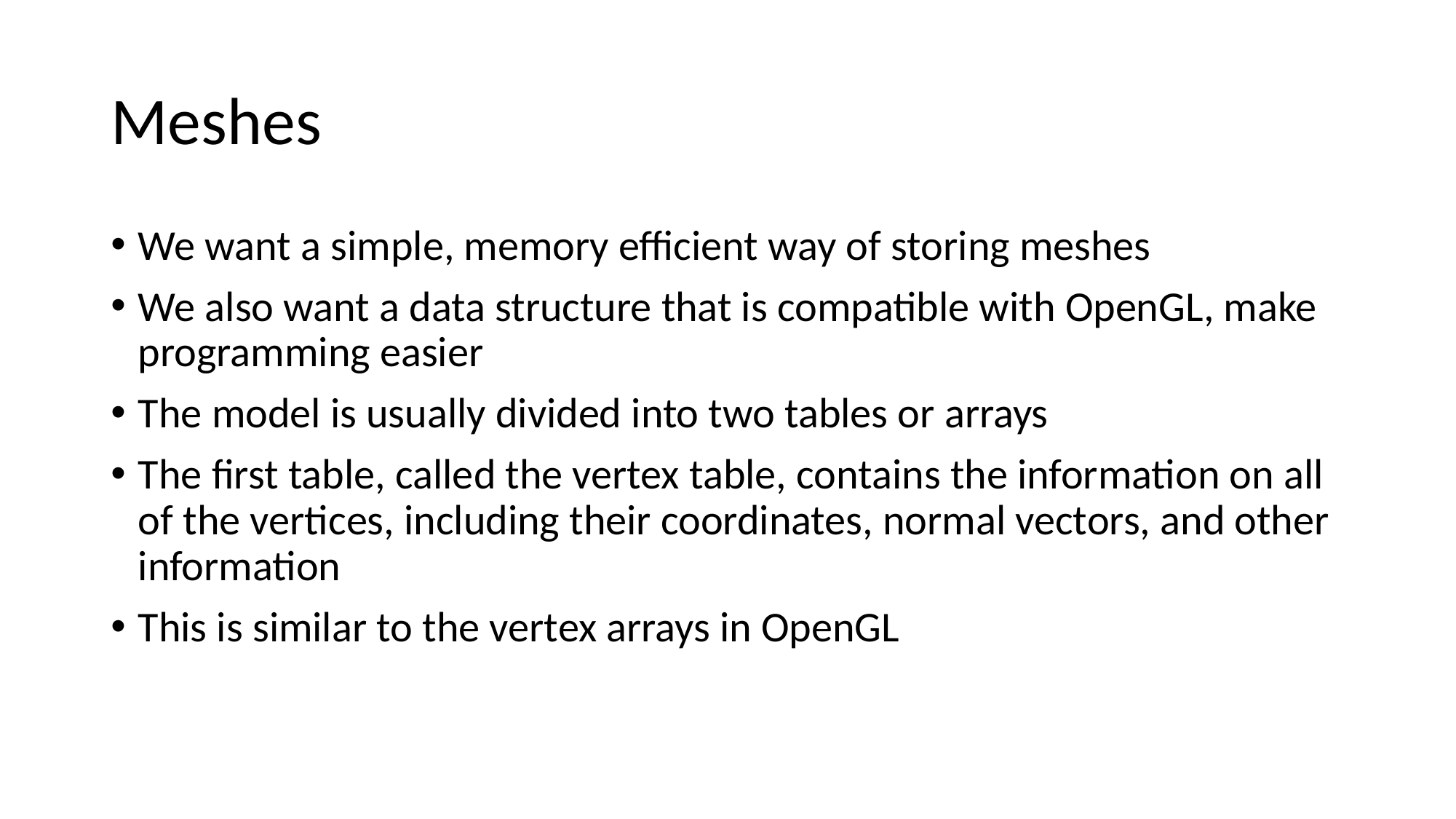

# Meshes
We want a simple, memory efficient way of storing meshes
We also want a data structure that is compatible with OpenGL, make programming easier
The model is usually divided into two tables or arrays
The first table, called the vertex table, contains the information on all of the vertices, including their coordinates, normal vectors, and other information
This is similar to the vertex arrays in OpenGL